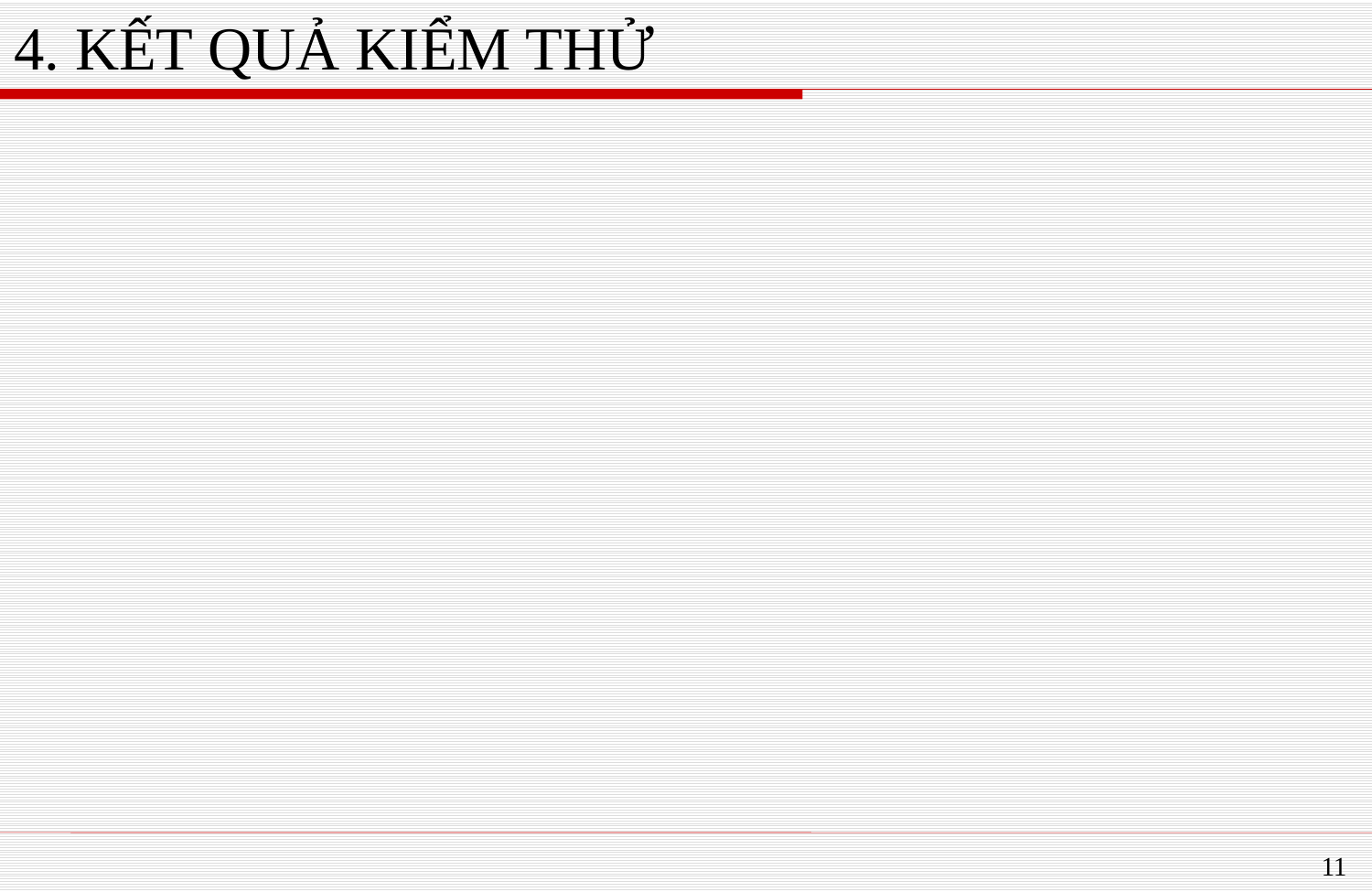

# 4. KẾT QUẢ KIỂM THỬ

11